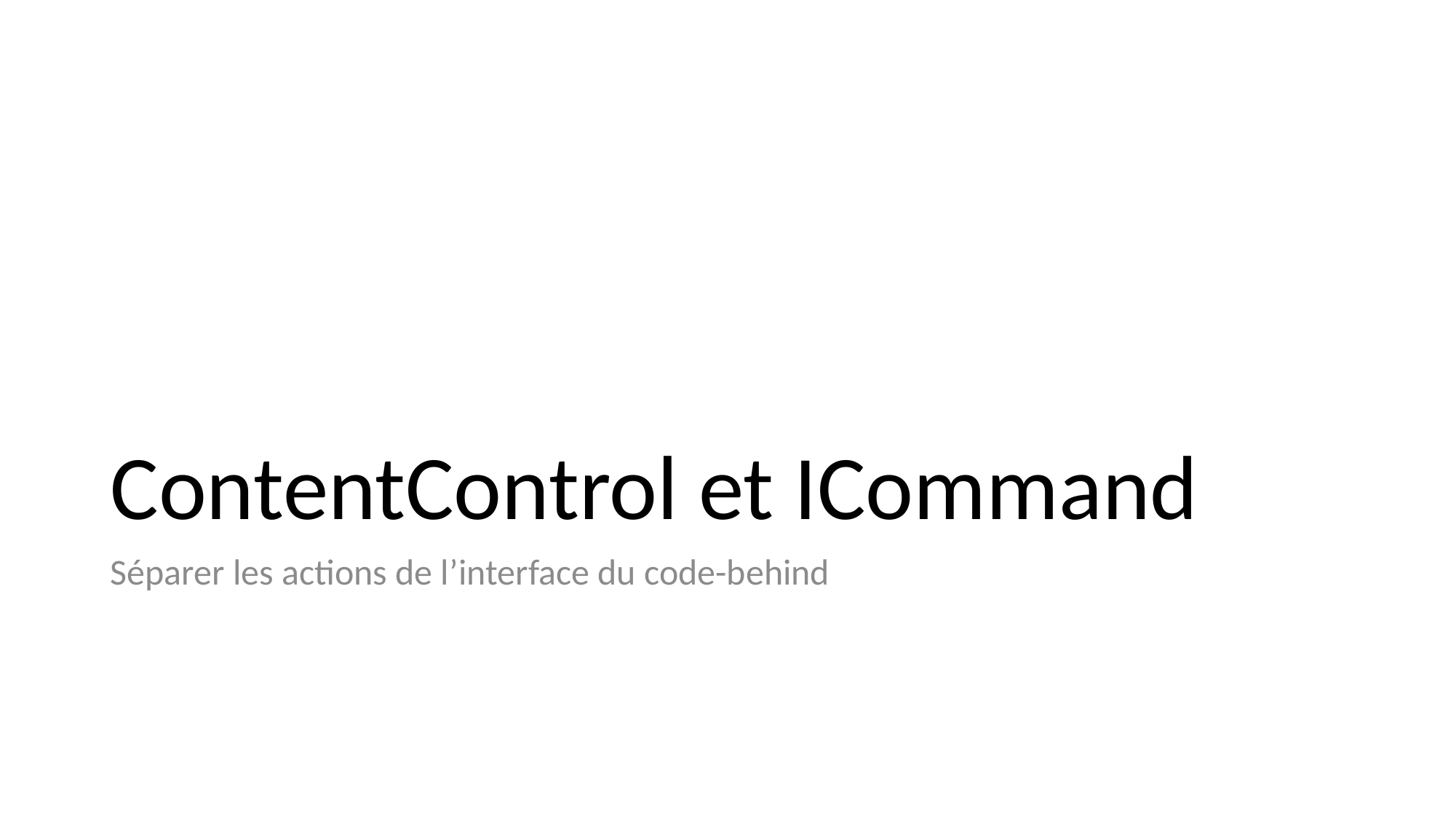

# ContentControl et ICommand
Séparer les actions de l’interface du code-behind